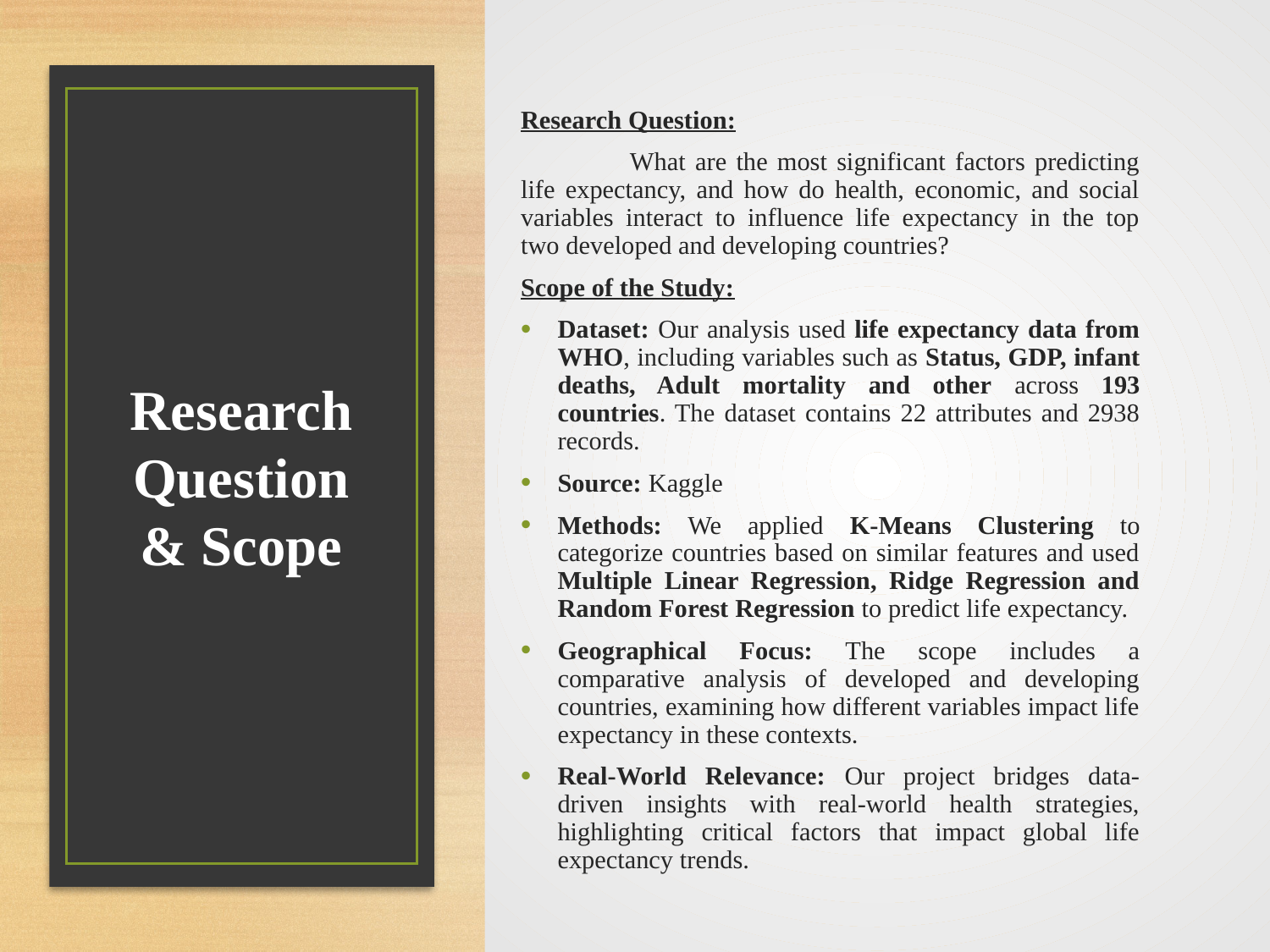

Research Question:
	What are the most significant factors predicting life expectancy, and how do health, economic, and social variables interact to influence life expectancy in the top two developed and developing countries?
Scope of the Study:
Dataset: Our analysis used life expectancy data from WHO, including variables such as Status, GDP, infant deaths, Adult mortality and other across 193 countries. The dataset contains 22 attributes and 2938 records.
Source: Kaggle
Methods: We applied K-Means Clustering to categorize countries based on similar features and used Multiple Linear Regression, Ridge Regression and Random Forest Regression to predict life expectancy.
Geographical Focus: The scope includes a comparative analysis of developed and developing countries, examining how different variables impact life expectancy in these contexts.
Real-World Relevance: Our project bridges data-driven insights with real-world health strategies, highlighting critical factors that impact global life expectancy trends.

# Research Question & Scope